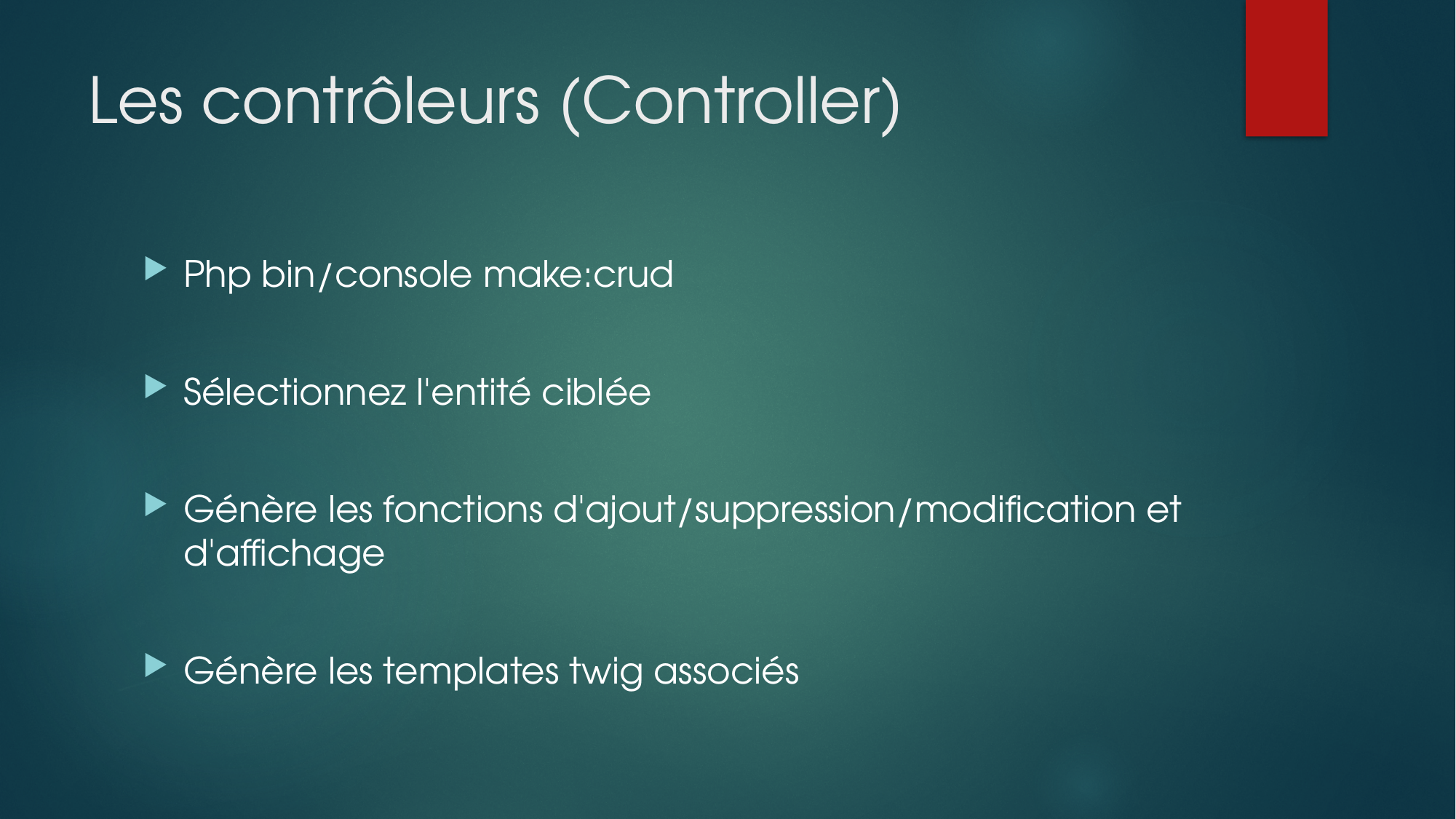

# Les contrôleurs (Controller)
Php bin/console make:crud

Sélectionnez l'entité ciblée

Génère les fonctions d'ajout/suppression/modification et d'affichage

Génère les templates twig associés